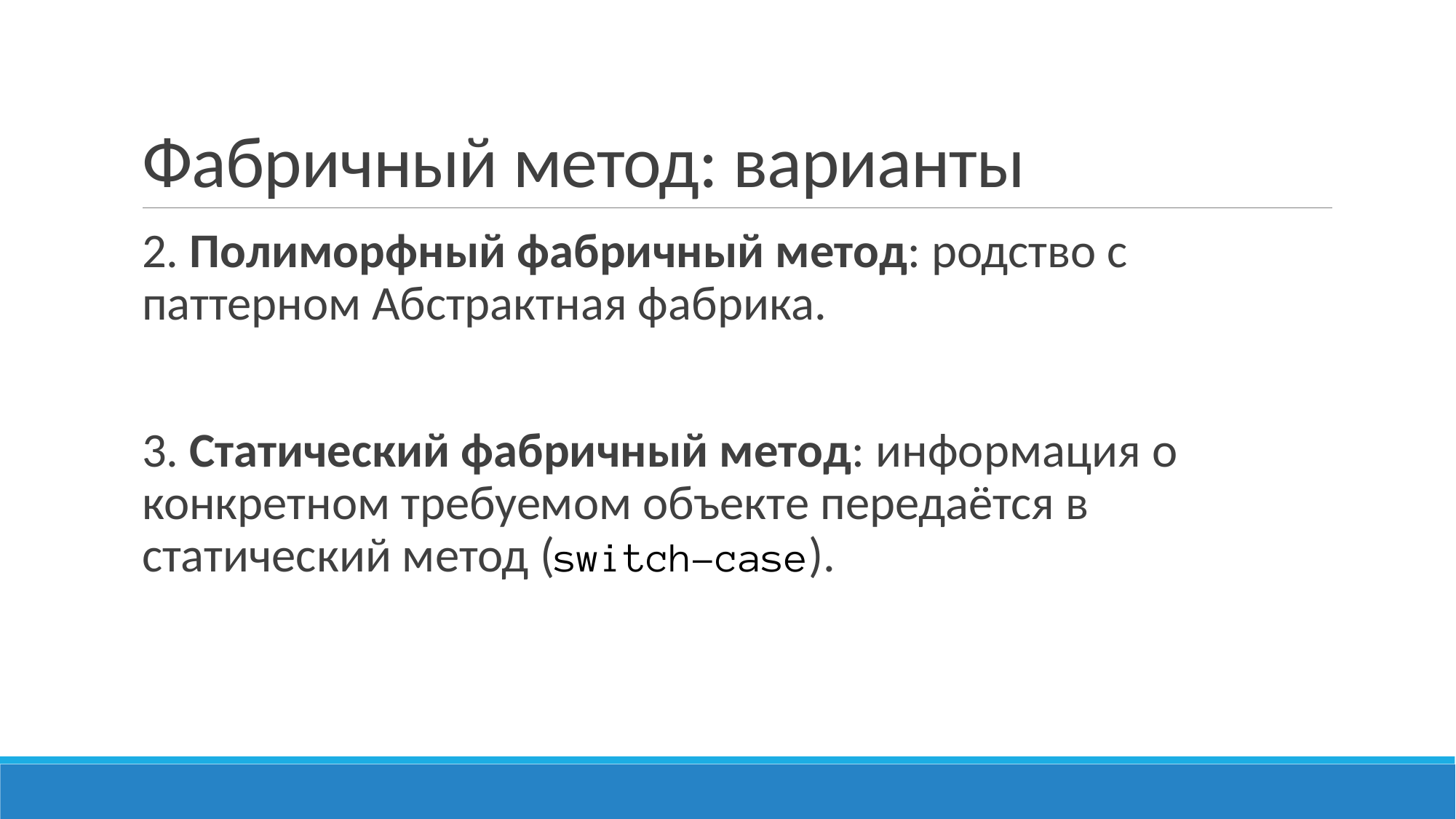

# Фабричный метод: варианты
2. Полиморфный фабричный метод: родство с паттерном Абстрактная фабрика.

3. Статический фабричный метод: информация о конкретном требуемом объекте передаётся в статический метод (switch-case).